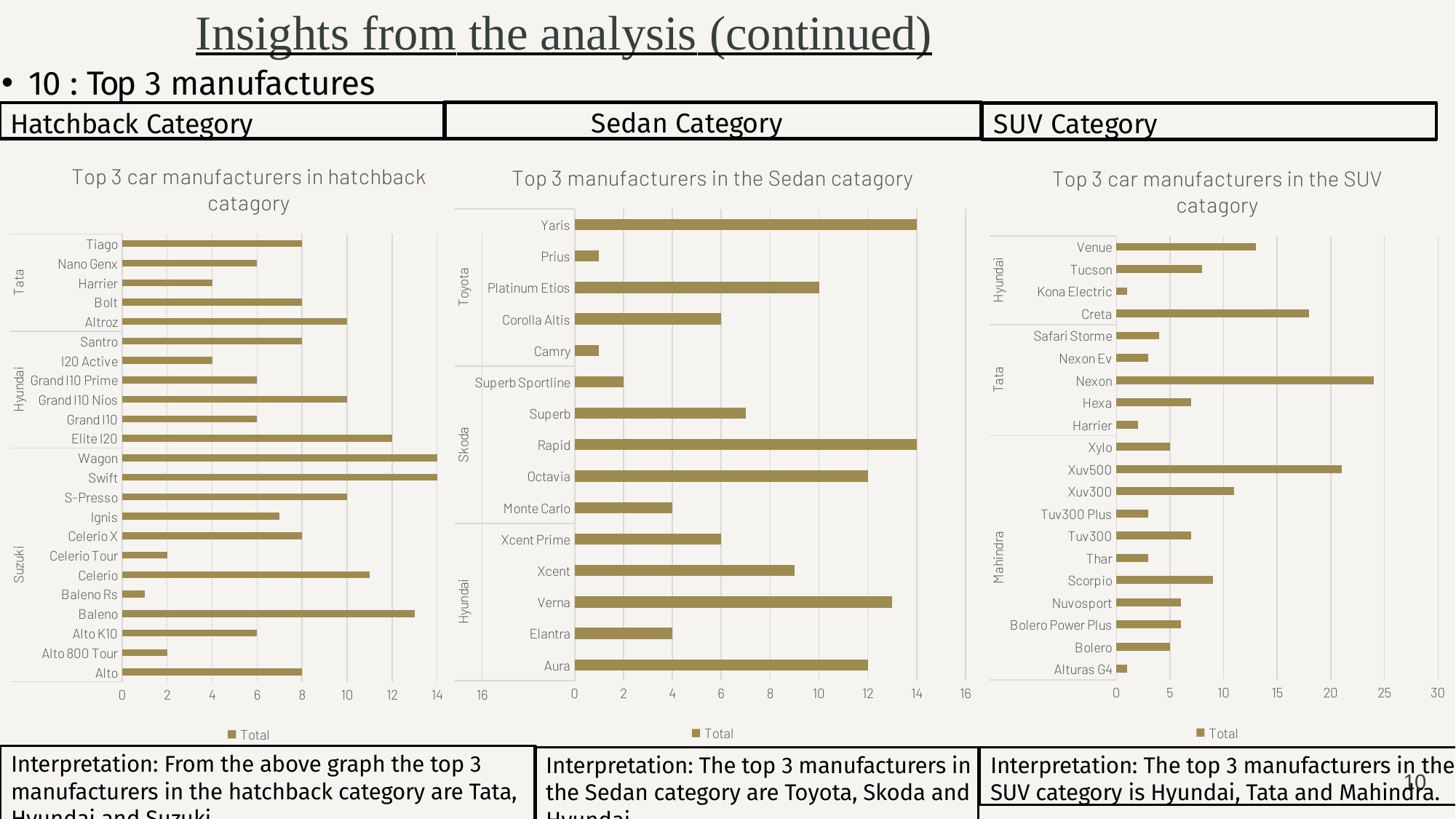

# Insights from the analysis (continued)
10 : Top 3 manufactures
Sedan Category
Hatchback Category
SUV Category

### Chart: Top 3 car manufacturers in hatchback catagory

| Category | Total |
|---|---|
| Alto | 8.0 |
| Alto 800 Tour | 2.0 |
| Alto K10 | 6.0 |
| Baleno | 13.0 |
| Baleno Rs | 1.0 |
| Celerio | 11.0 |
| Celerio Tour | 2.0 |
| Celerio X | 8.0 |
| Ignis | 7.0 |
| S-Presso | 10.0 |
| Swift | 14.0 |
| Wagon | 14.0 |
| Elite I20 | 12.0 |
| Grand I10 | 6.0 |
| Grand I10 Nios | 10.0 |
| Grand I10 Prime | 6.0 |
| I20 Active | 4.0 |
| Santro | 8.0 |
| Altroz | 10.0 |
| Bolt | 8.0 |
| Harrier | 4.0 |
| Nano Genx | 6.0 |
| Tiago | 8.0 |

### Chart: Top 3 manufacturers in the Sedan catagory

| Category | Total |
|---|---|
| Aura | 12.0 |
| Elantra | 4.0 |
| Verna | 13.0 |
| Xcent | 9.0 |
| Xcent Prime | 6.0 |
| Monte Carlo | 4.0 |
| Octavia | 12.0 |
| Rapid | 14.0 |
| Superb | 7.0 |
| Superb Sportline | 2.0 |
| Camry | 1.0 |
| Corolla Altis | 6.0 |
| Platinum Etios | 10.0 |
| Prius | 1.0 |
| Yaris | 14.0 |

### Chart: Top 3 car manufacturers in the SUV catagory

| Category | Total |
|---|---|
| Alturas G4 | 1.0 |
| Bolero | 5.0 |
| Bolero Power Plus | 6.0 |
| Nuvosport | 6.0 |
| Scorpio | 9.0 |
| Thar | 3.0 |
| Tuv300 | 7.0 |
| Tuv300 Plus | 3.0 |
| Xuv300 | 11.0 |
| Xuv500 | 21.0 |
| Xylo | 5.0 |
| Harrier | 2.0 |
| Hexa | 7.0 |
| Nexon | 24.0 |
| Nexon Ev | 3.0 |
| Safari Storme | 4.0 |
| Creta | 18.0 |
| Kona Electric | 1.0 |
| Tucson | 8.0 |
| Venue | 13.0 |
Interpretation: From the above graph the top 3 manufacturers in the hatchback category are Tata, Hyundai and Suzuki.
Interpretation: The top 3 manufacturers in the Sedan category are Toyota, Skoda and Hyundai.
Interpretation: The top 3 manufacturers in the SUV category is Hyundai, Tata and Mahindra.
10